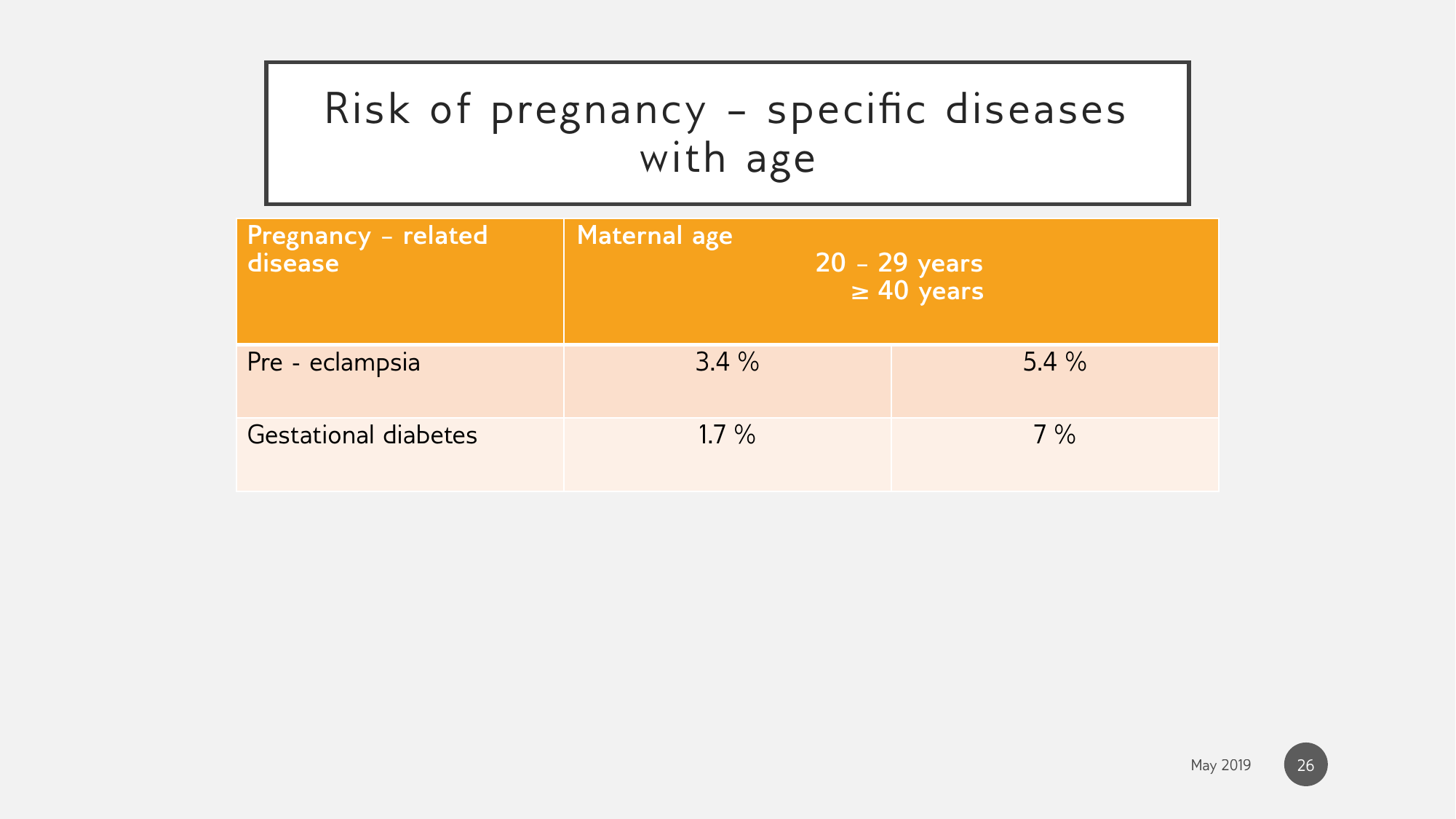

# Risk of pregnancy – specific diseases with age
| Pregnancy – related disease | Maternal age 20 – 29 years ≥ 40 years |  |
| --- | --- | --- |
| Pre - eclampsia | 3.4 % | 5.4 % |
| Gestational diabetes | 1.7 % | 7 % |
26
May 2019